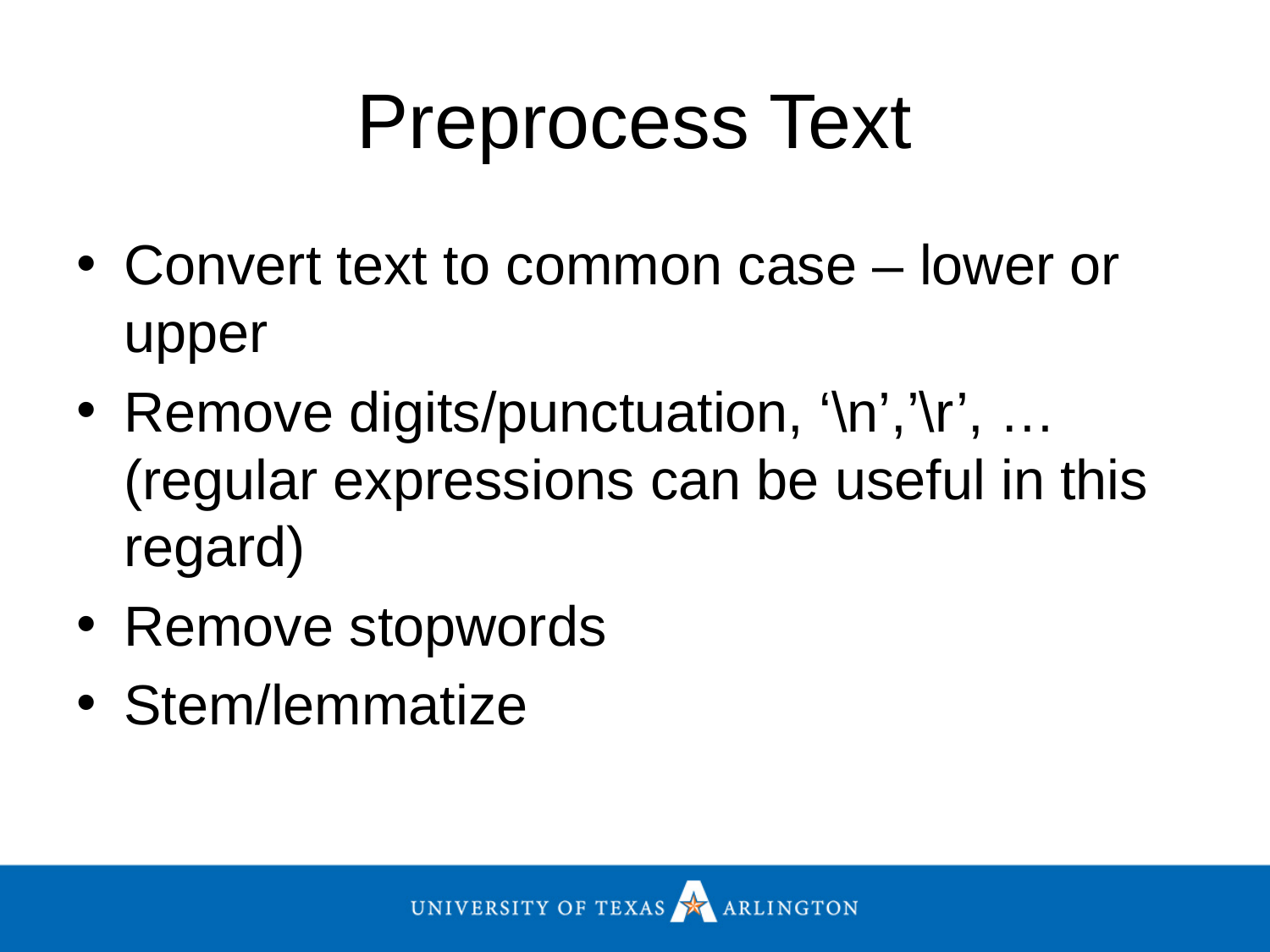

# Preprocess Text
Convert text to common case – lower or upper
Remove digits/punctuation, ‘\n’,’\r’, … (regular expressions can be useful in this regard)
Remove stopwords
Stem/lemmatize